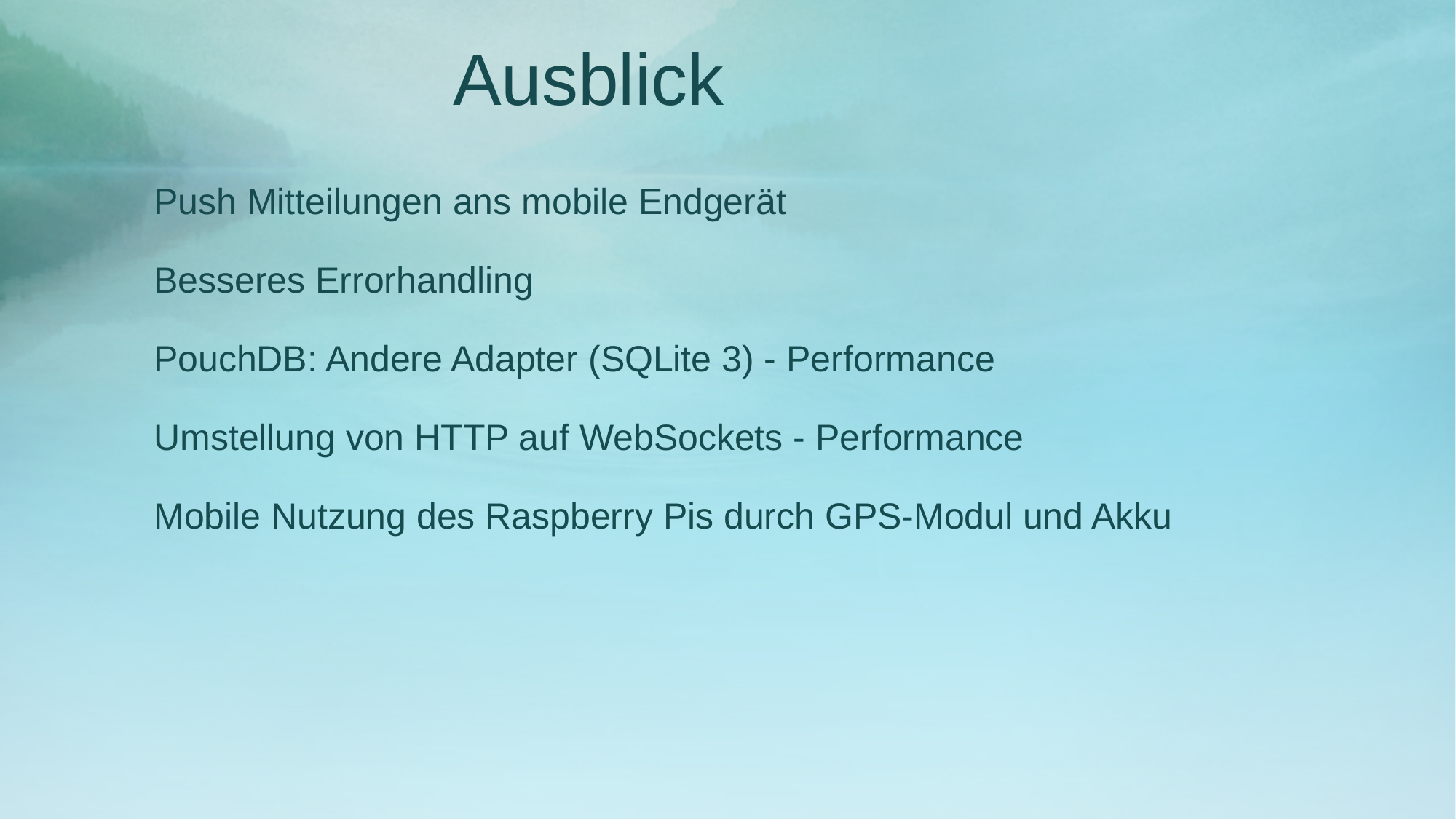

# Ausblick
Push Mitteilungen ans mobile Endgerät

Besseres Errorhandling

PouchDB: Andere Adapter (SQLite 3) - Performance

Umstellung von HTTP auf WebSockets - Performance

Mobile Nutzung des Raspberry Pis durch GPS-Modul und Akku